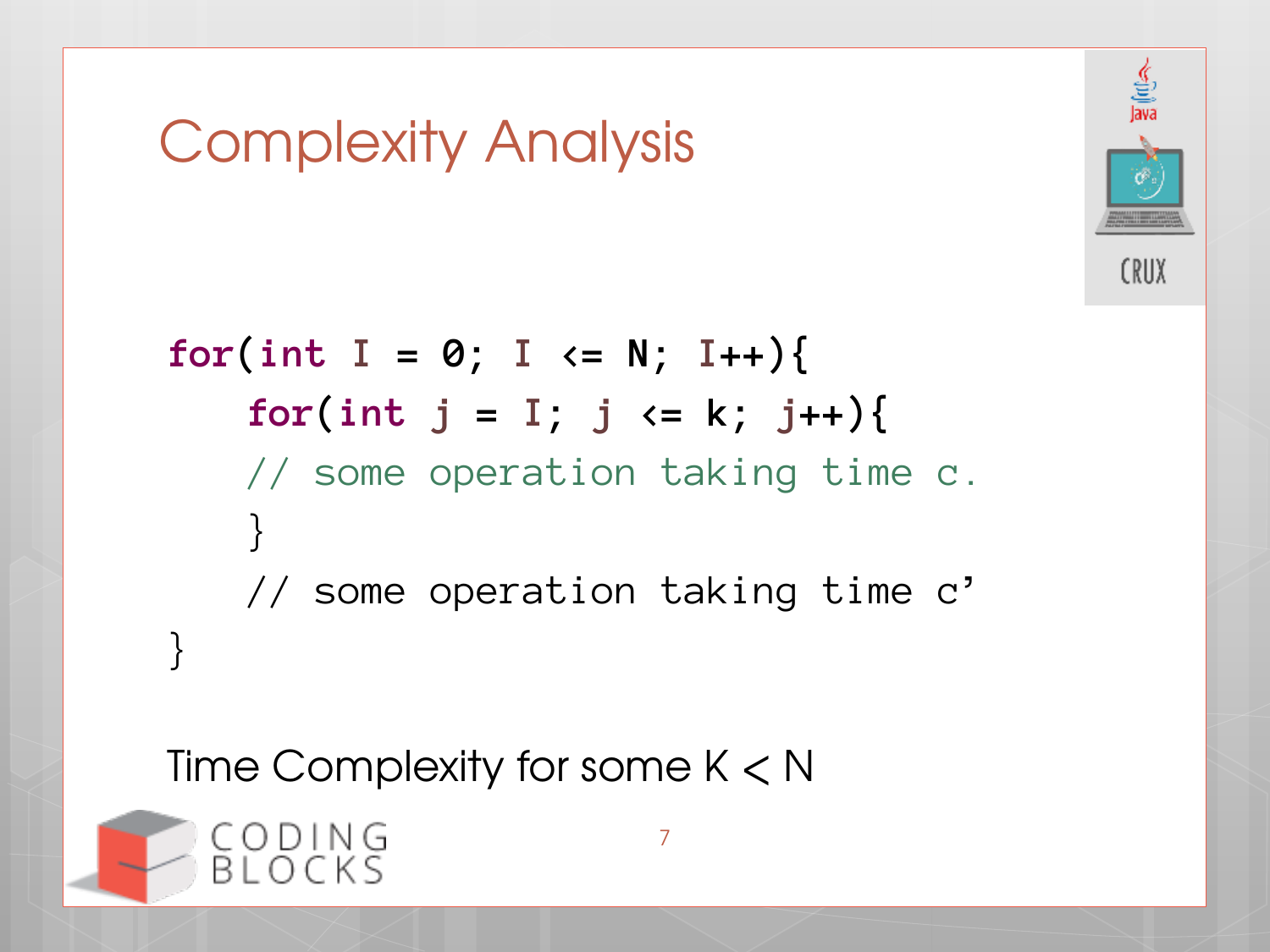

# Complexity Analysis

for(int I = 0; I <= N; I++){
for(int j = I; j <= k; j++){
// some operation taking time c.
}
// some operation taking time c’
}

Time Complexity for some K < N
7